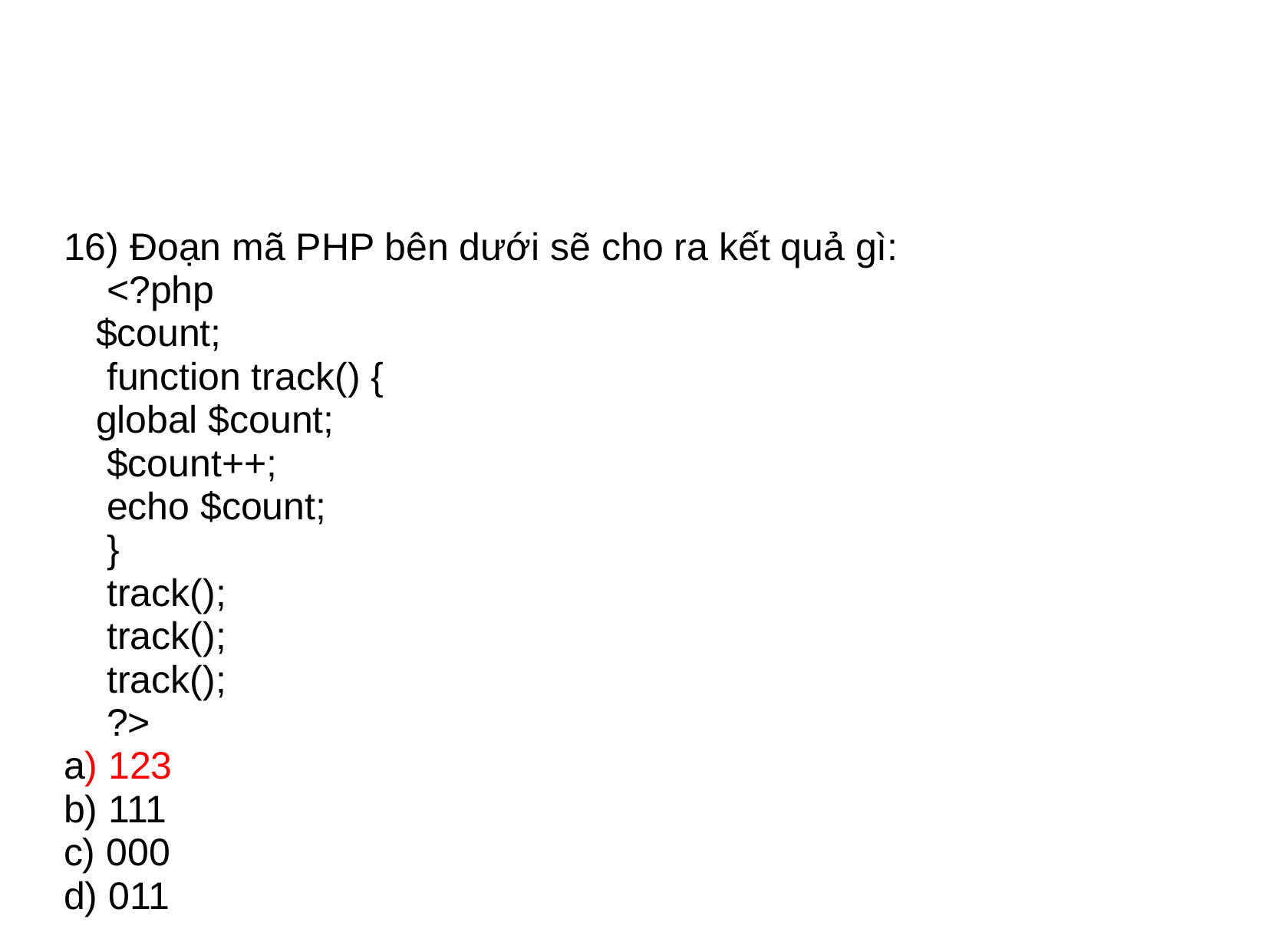

#
16) Đoạn mã PHP bên dưới sẽ cho ra kết quả gì:
    <?php
   $count;
    function track() {
   global $count;
    $count++;
    echo $count;
    }
    track();
    track();
    track();
    ?>
a) 123
b) 111
c) 000
d) 011